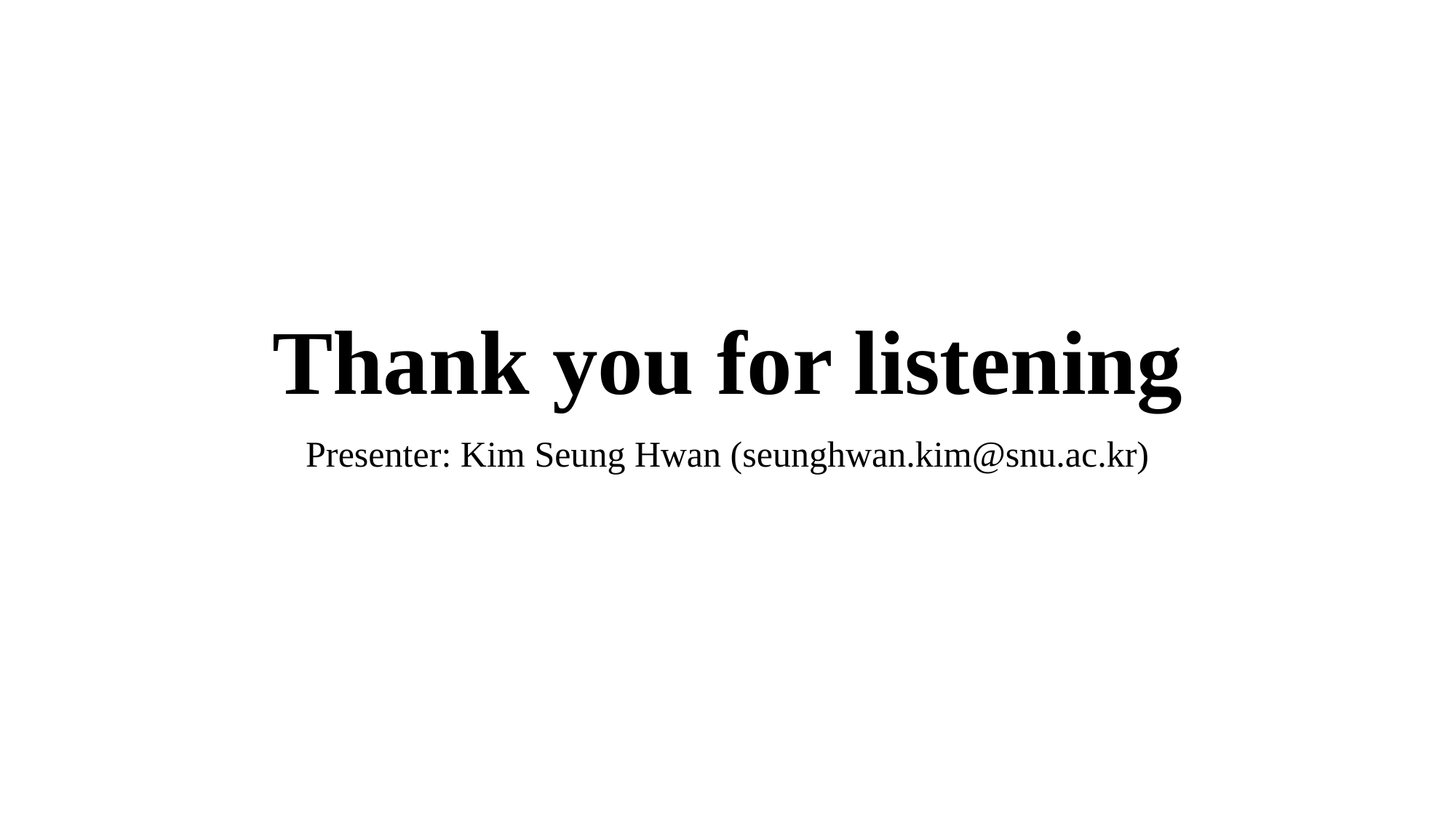

# Thank you for listening
Presenter: Kim Seung Hwan (seunghwan.kim@snu.ac.kr)